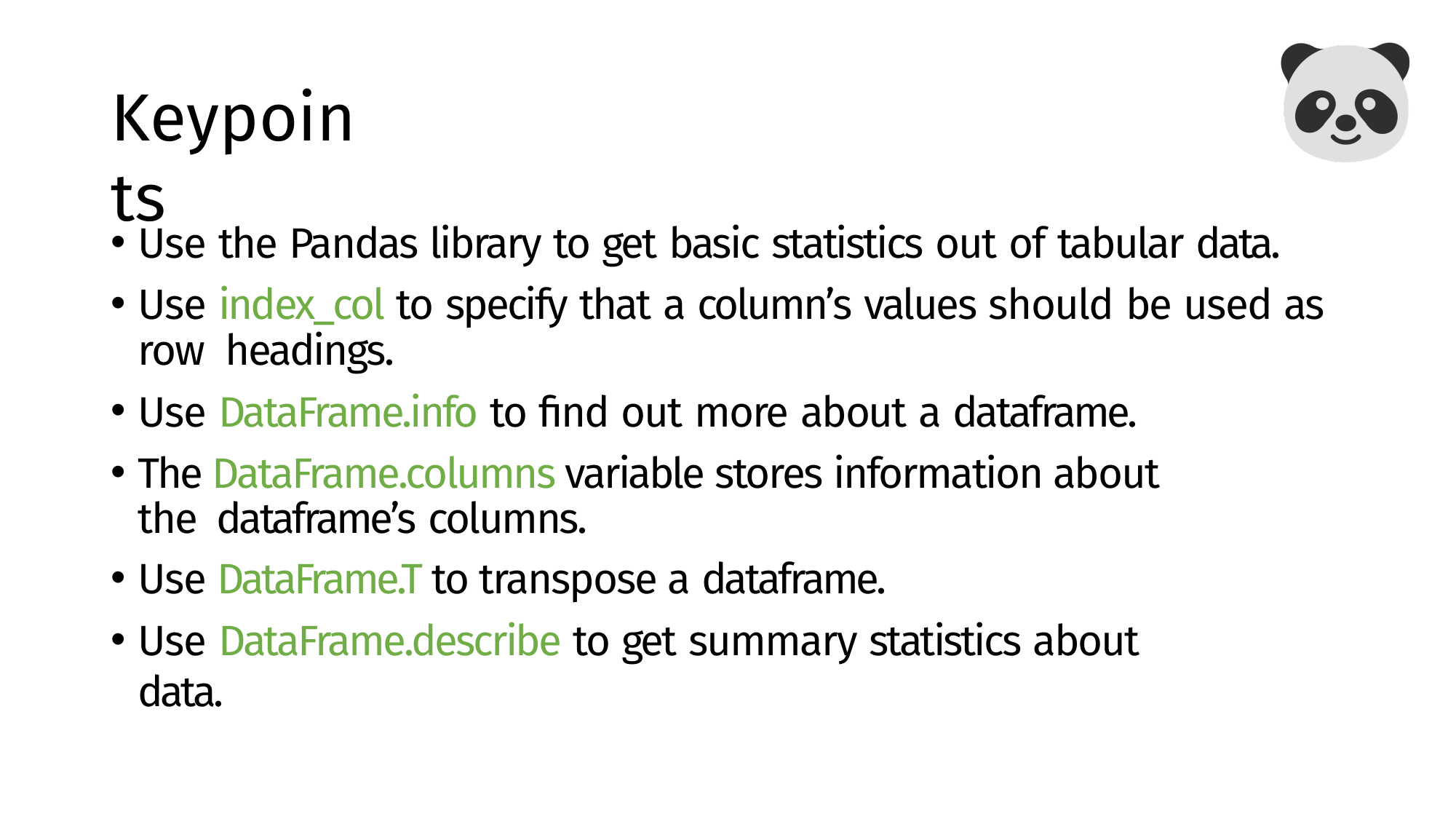

# Keypoints
Use the Pandas library to get basic statistics out of tabular data.
Use index_col to specify that a column’s values should be used as row  headings.
Use DataFrame.info to find out more about a dataframe.
The DataFrame.columns variable stores information about the  dataframe’s columns.
Use DataFrame.T to transpose a dataframe.
Use DataFrame.describe to get summary statistics about data.